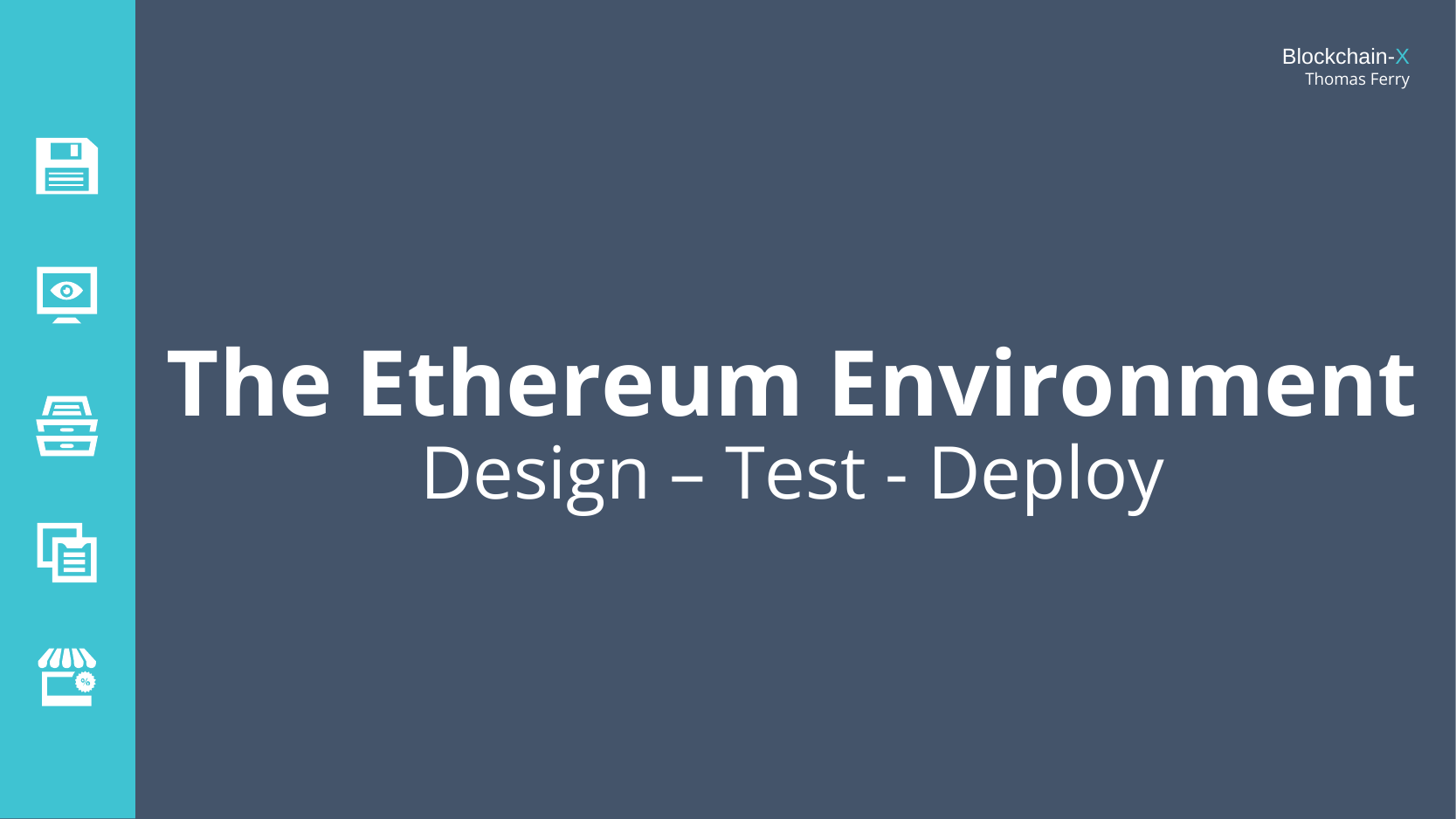

The Ethereum Environment
Design – Test - Deploy